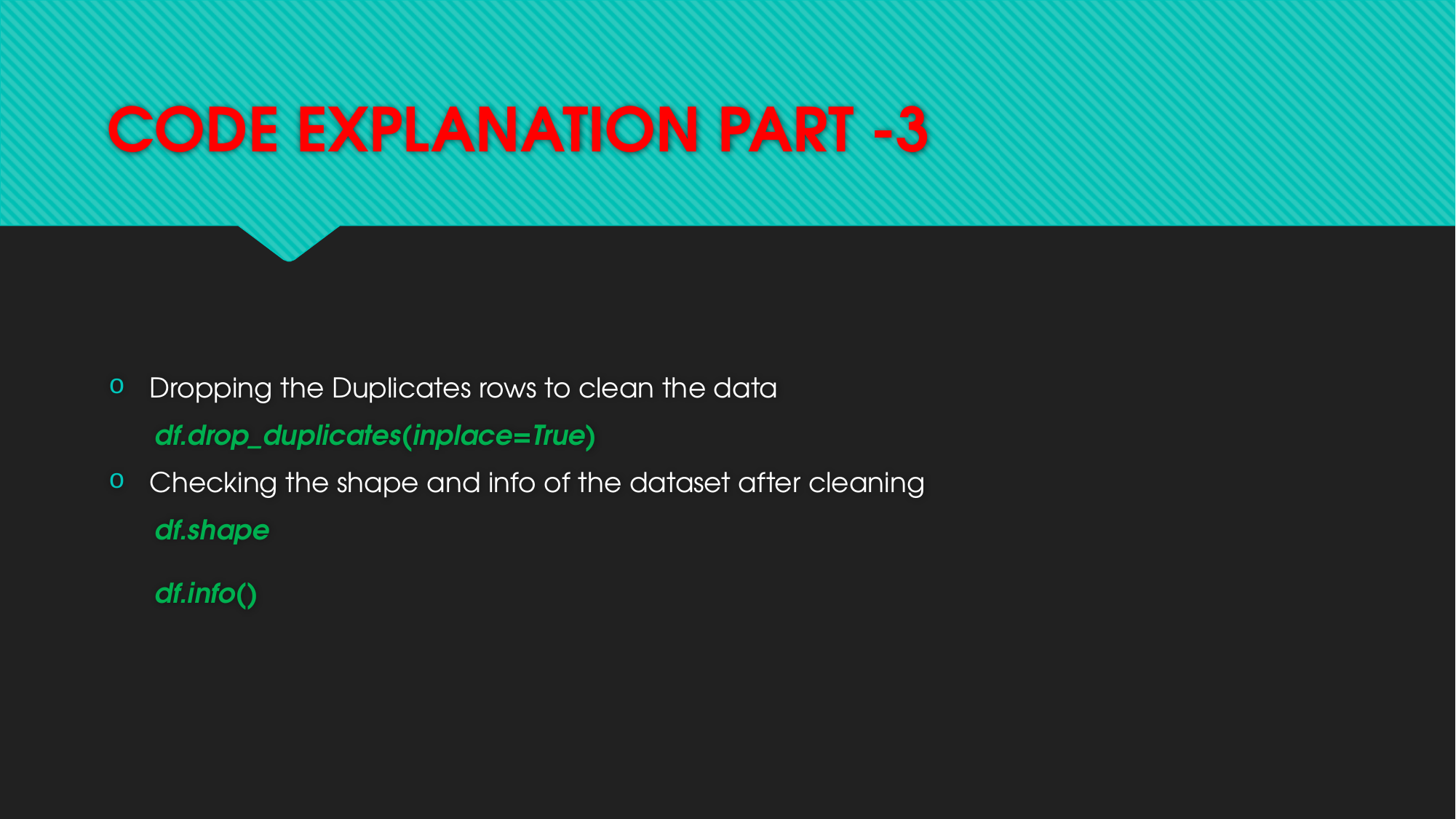

# CODE EXPLANATION PART -3
Dropping the Duplicates rows to clean the data
      df.drop_duplicates(inplace=True)
Checking the shape and info of the dataset after cleaning
      df.shape
      df.info()